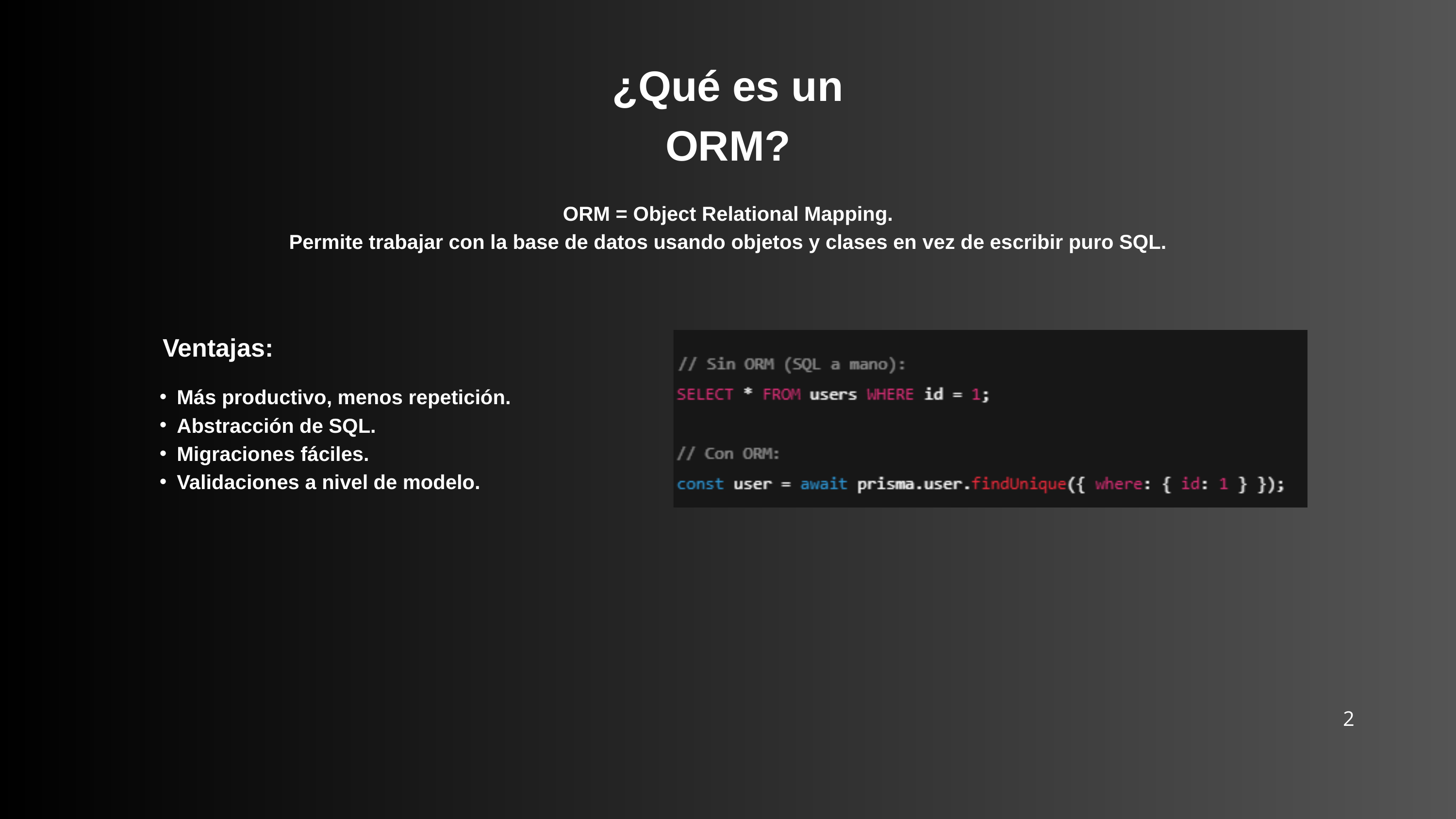

¿Qué es un ORM?
ORM = Object Relational Mapping.
Permite trabajar con la base de datos usando objetos y clases en vez de escribir puro SQL.

Ventajas:

Más productivo, menos repetición.
Abstracción de SQL.
Migraciones fáciles.
Validaciones a nivel de modelo.
2